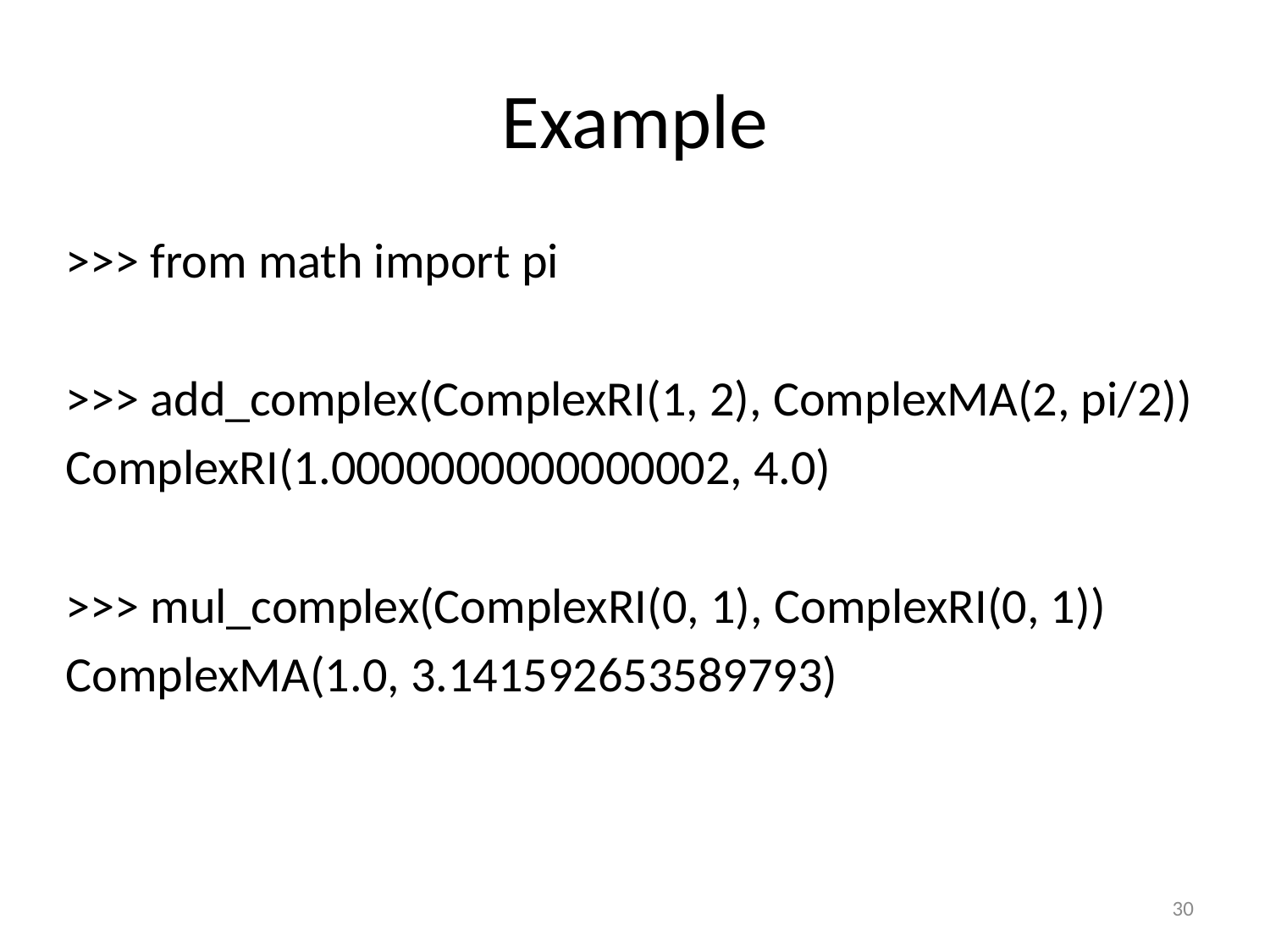

# Example
>>> from math import pi

>>> add_complex(ComplexRI(1, 2), ComplexMA(2, pi/2))
ComplexRI(1.0000000000000002, 4.0)

>>> mul_complex(ComplexRI(0, 1), ComplexRI(0, 1))
ComplexMA(1.0, 3.141592653589793)
30